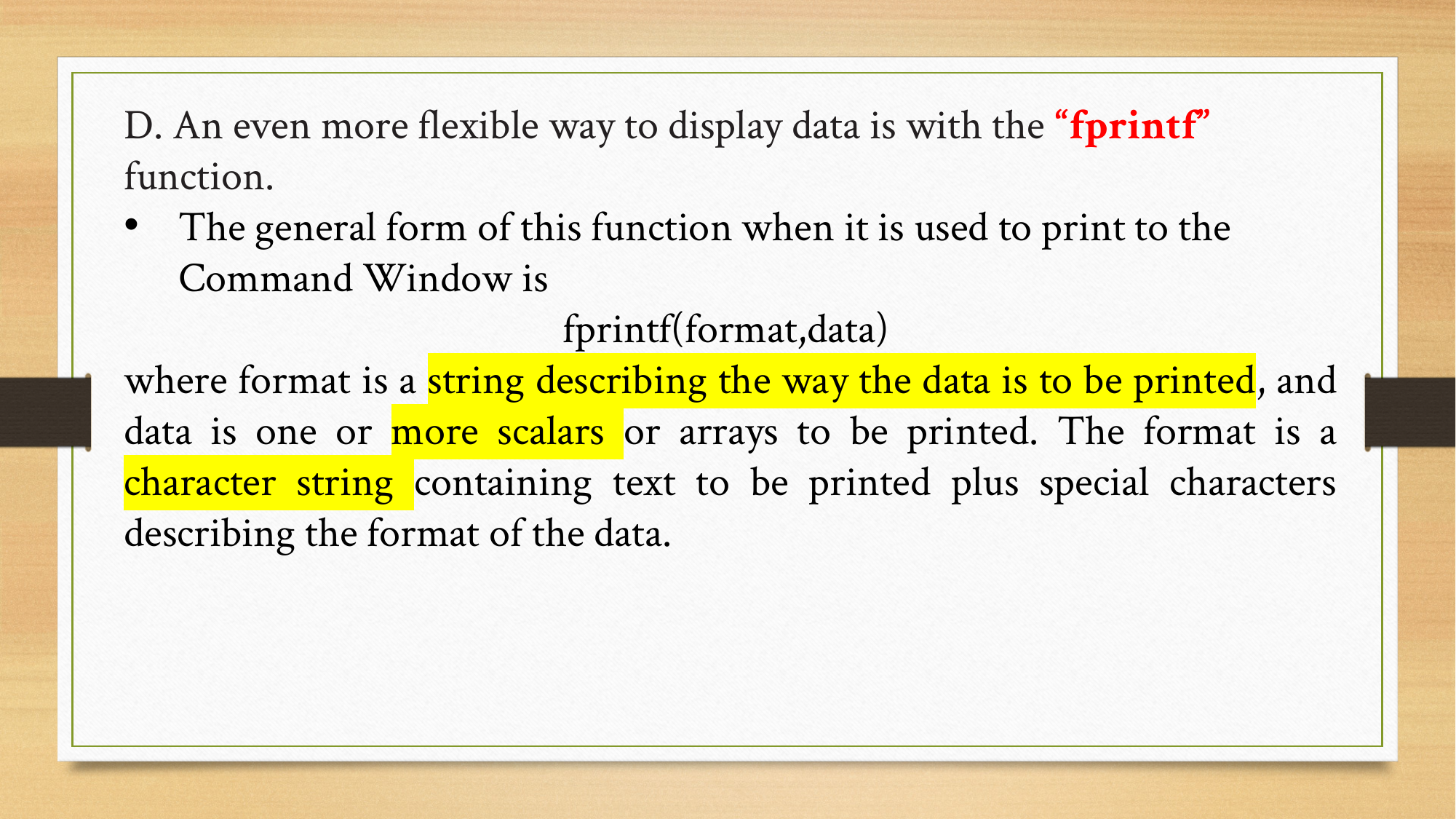

D. An even more flexible way to display data is with the “fprintf” function.
The general form of this function when it is used to print to the Command Window is
fprintf(format,data)
where format is a string describing the way the data is to be printed, and data is one or more scalars or arrays to be printed. The format is a character string containing text to be printed plus special characters describing the format of the data.